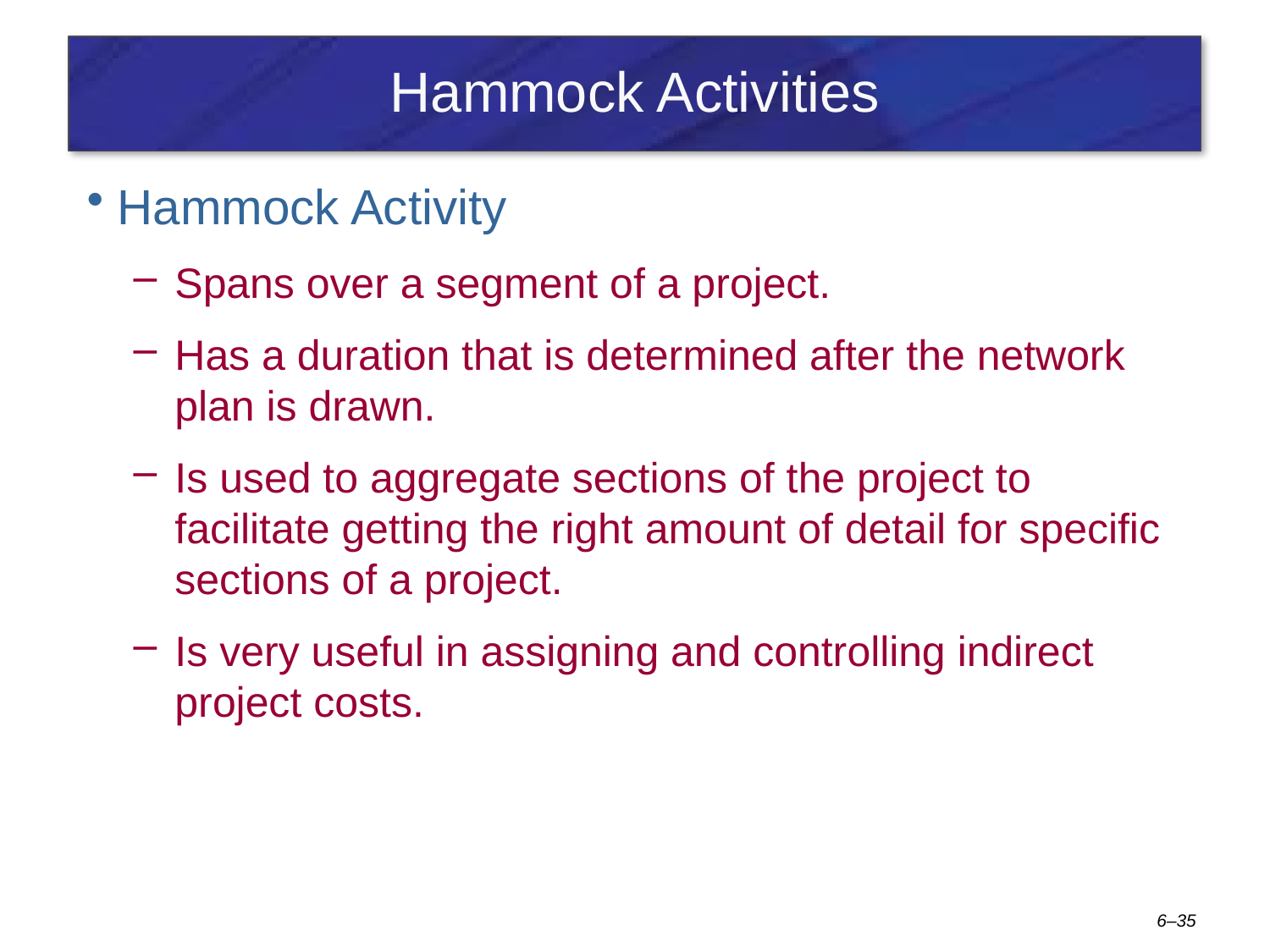

# Hammock Activities
Hammock Activity
Spans over a segment of a project.
Has a duration that is determined after the network plan is drawn.
Is used to aggregate sections of the project to facilitate getting the right amount of detail for specific sections of a project.
Is very useful in assigning and controlling indirect project costs.
6–35